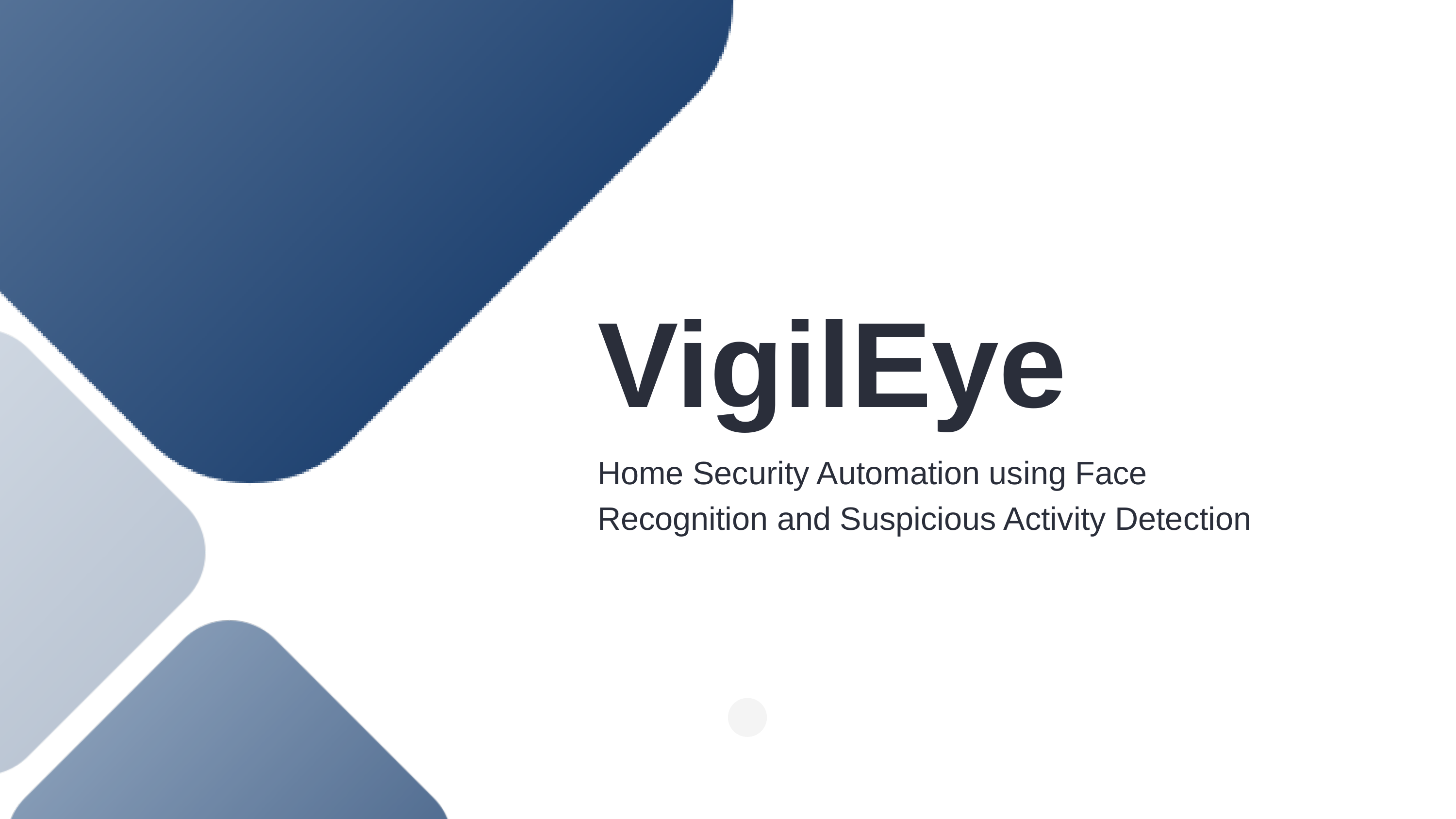

VigilEye
Home Security Automation using Face Recognition and Suspicious Activity Detection